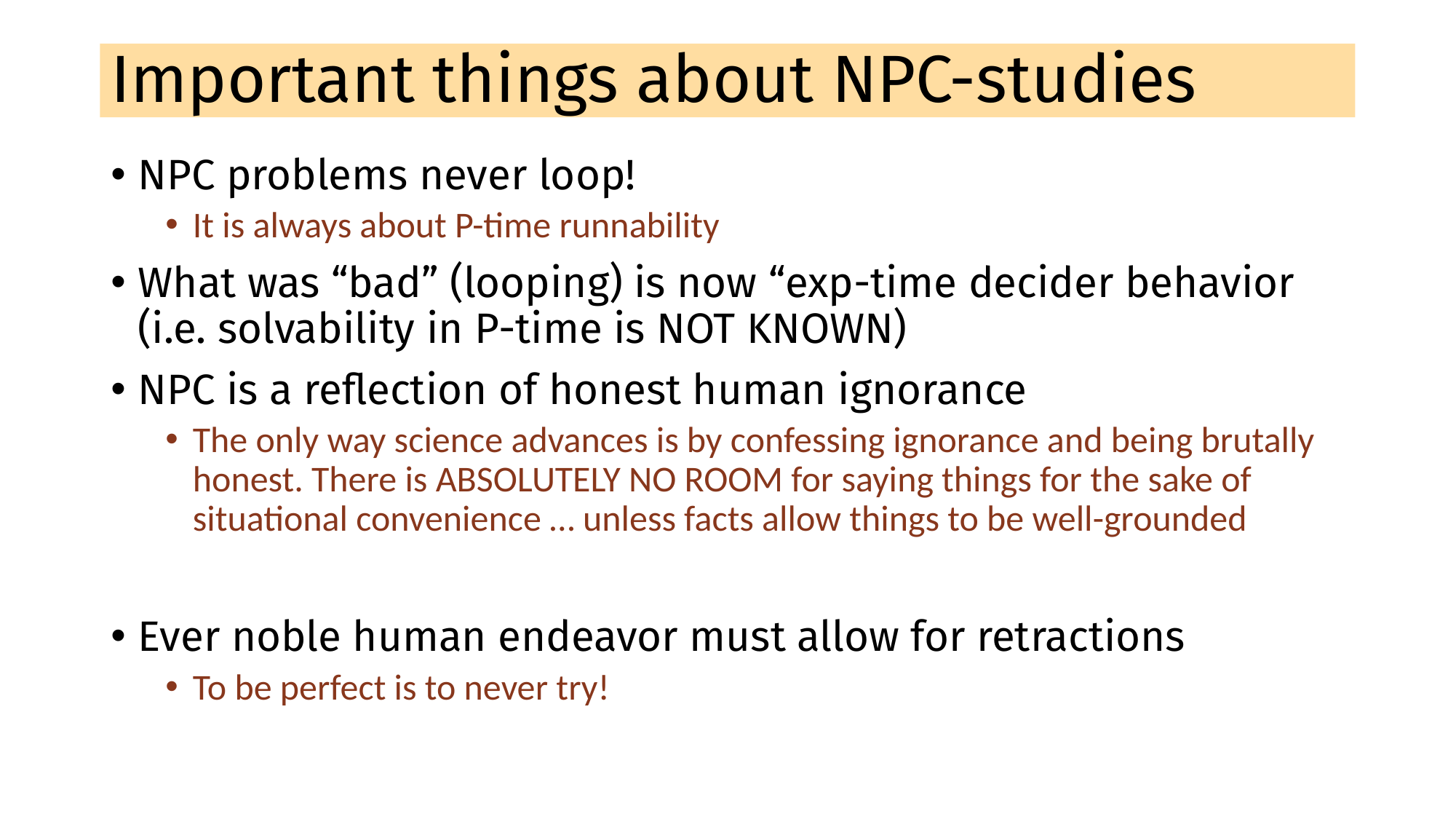

# Important things about NPC-studies
NPC problems never loop!
It is always about P-time runnability
What was “bad” (looping) is now “exp-time decider behavior (i.e. solvability in P-time is NOT KNOWN)
NPC is a reflection of honest human ignorance
The only way science advances is by confessing ignorance and being brutally honest. There is ABSOLUTELY NO ROOM for saying things for the sake of situational convenience … unless facts allow things to be well-grounded

Ever noble human endeavor must allow for retractions
To be perfect is to never try!